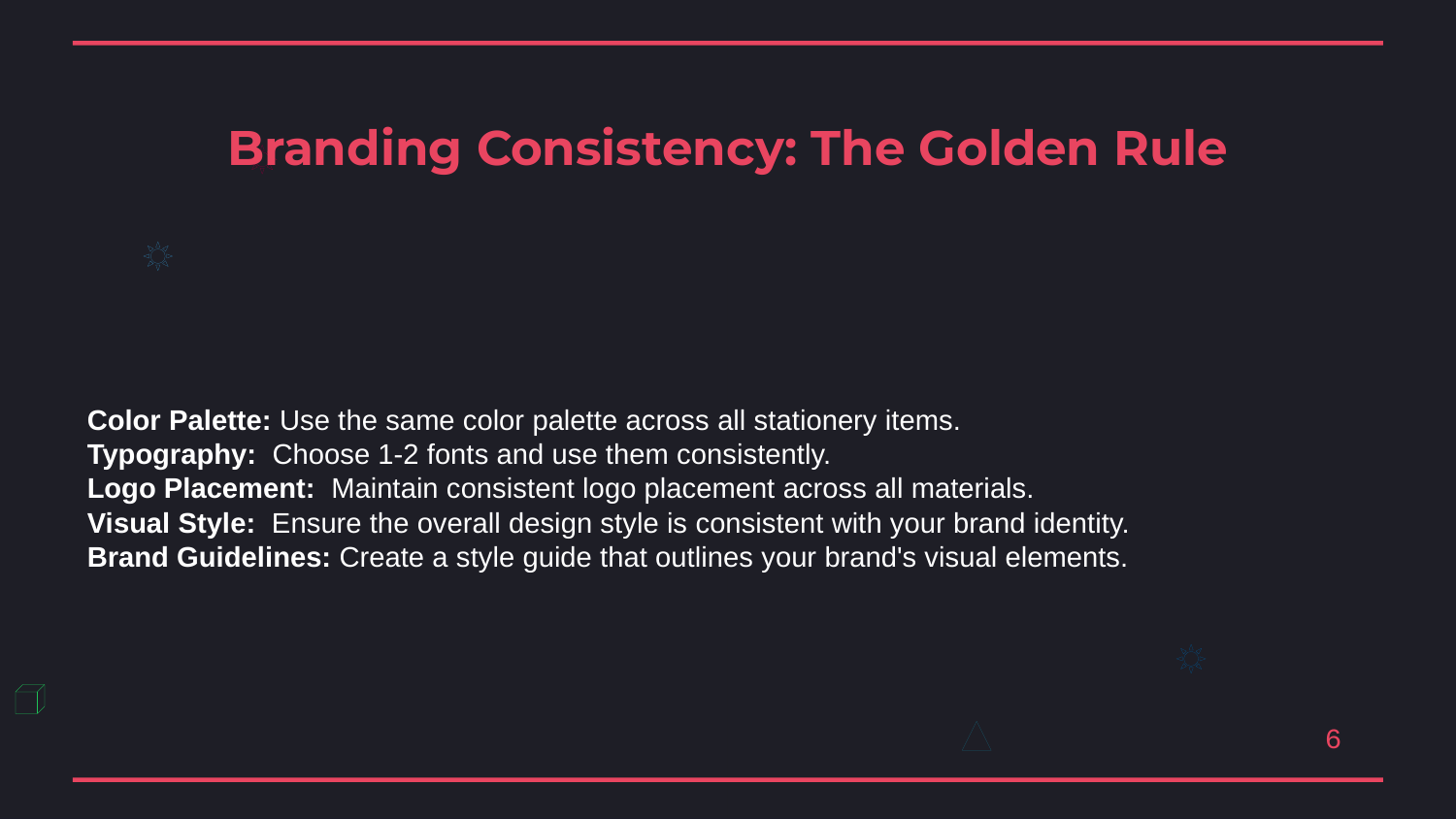

Branding Consistency: The Golden Rule

Color Palette: Use the same color palette across all stationery items.
Typography:  Choose 1-2 fonts and use them consistently.
Logo Placement:  Maintain consistent logo placement across all materials.
Visual Style:  Ensure the overall design style is consistent with your brand identity.
Brand Guidelines: Create a style guide that outlines your brand's visual elements.

6